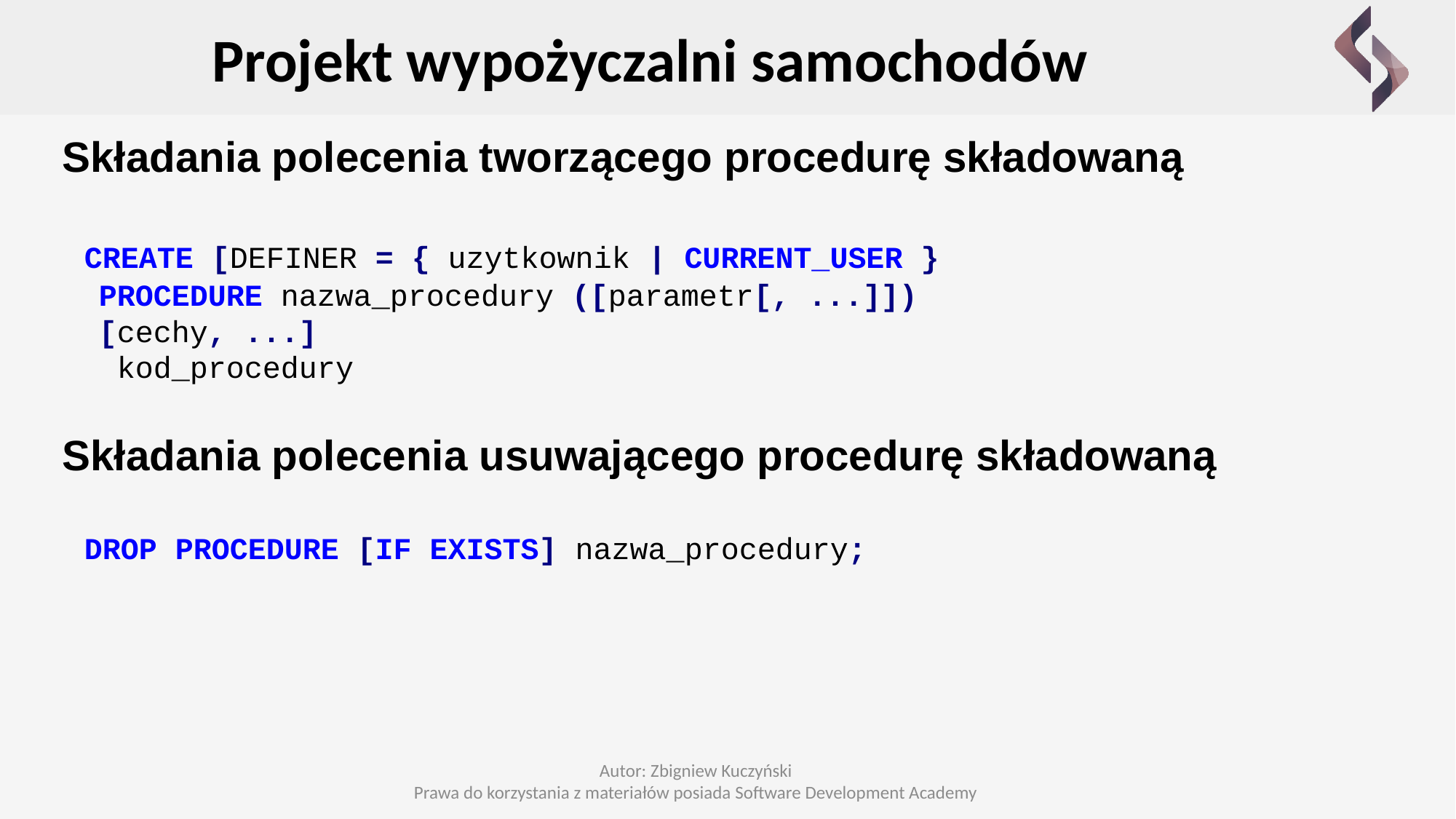

Projekt wypożyczalni samochodów
Składania polecenia tworzącego procedurę składowaną

 CREATE [DEFINER = { uzytkownik | CURRENT_USER }
  PROCEDURE nazwa_procedury ([parametr[, ...]])
  [cechy, ...]
   kod_procedury

Składania polecenia usuwającego procedurę składowaną

 DROP PROCEDURE [IF EXISTS] nazwa_procedury;

Autor: Zbigniew Kuczyński
Prawa do korzystania z materiałów posiada Software Development Academy